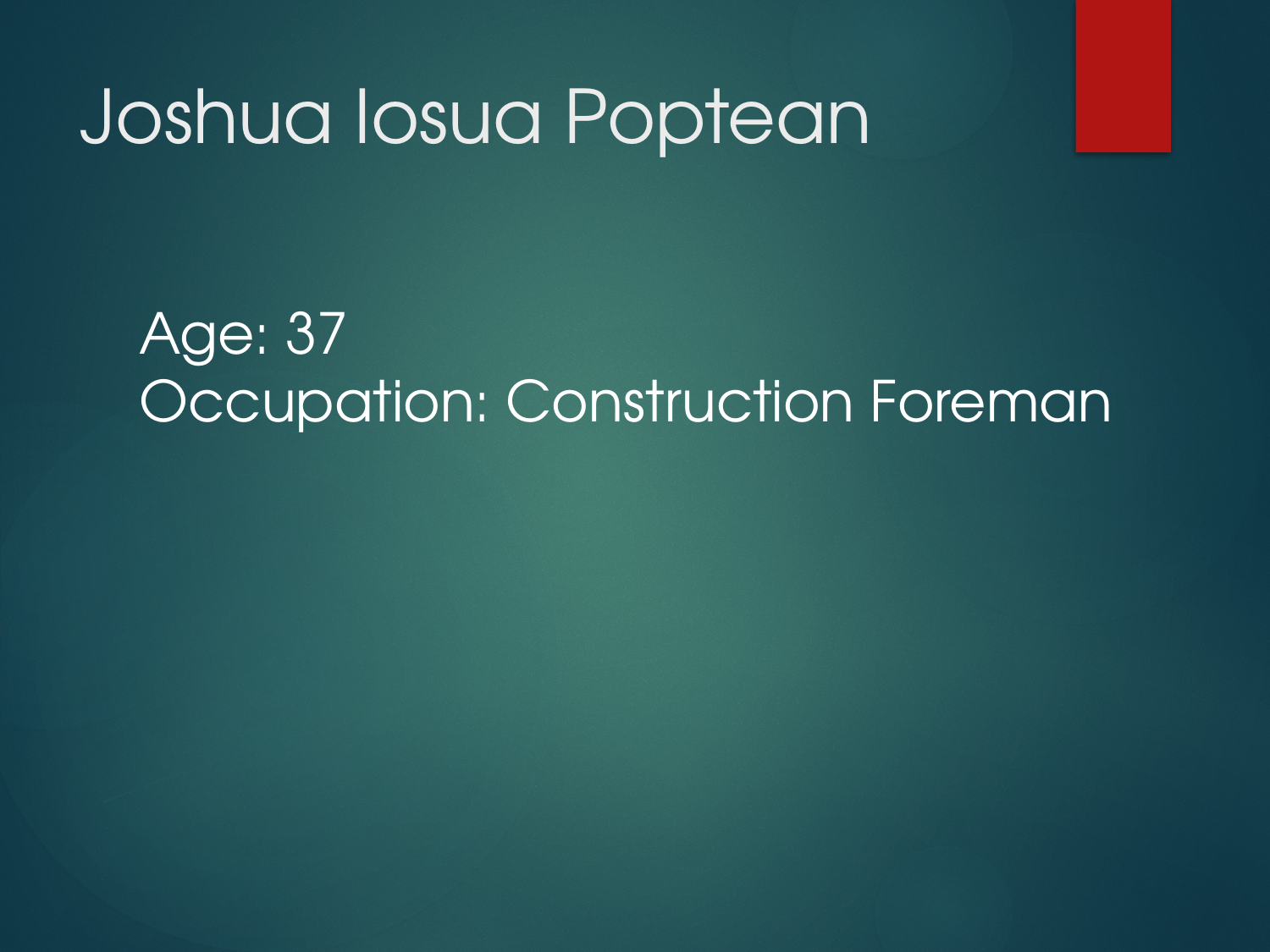

# Joshua Iosua Poptean

Age: 37
Occupation: Construction Foreman